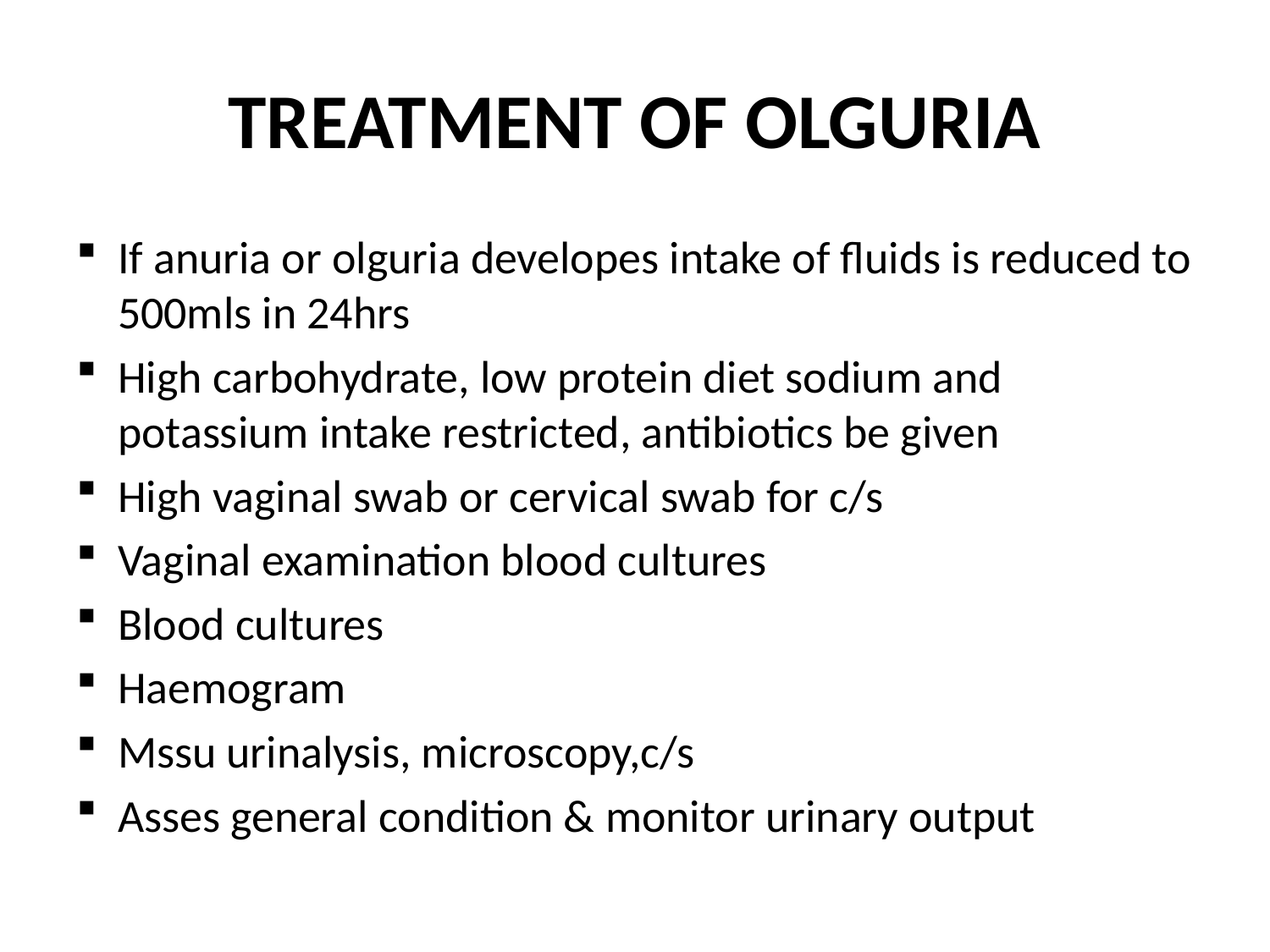

# TREATMENT OF OLGURIA
If anuria or olguria developes intake of fluids is reduced to 500mls in 24hrs
High carbohydrate, low protein diet sodium and potassium intake restricted, antibiotics be given
High vaginal swab or cervical swab for c/s
Vaginal examination blood cultures
Blood cultures
Haemogram
Mssu urinalysis, microscopy,c/s
Asses general condition & monitor urinary output